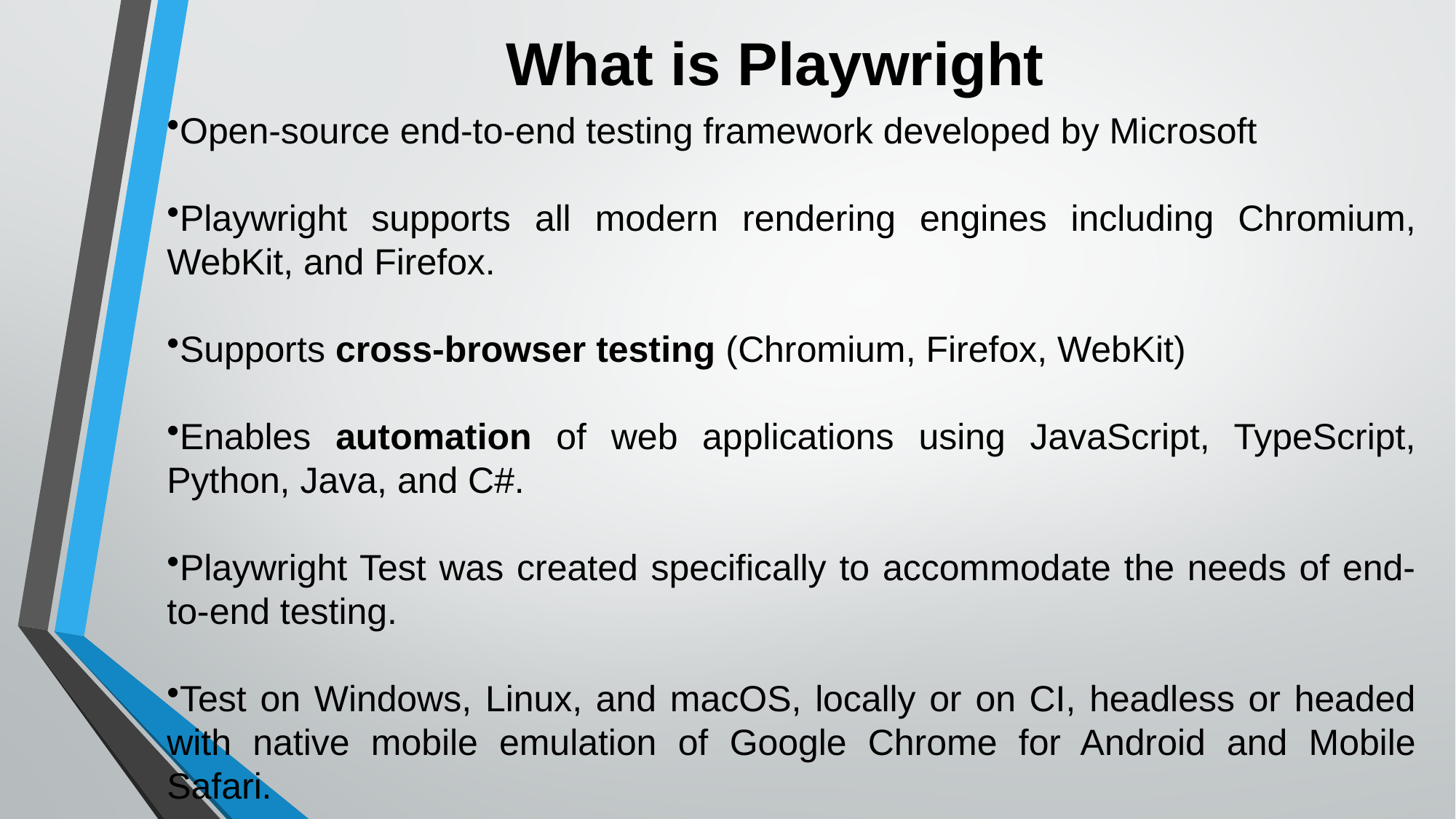

# What is Playwright
Open-source end-to-end testing framework developed by Microsoft

Playwright supports all modern rendering engines including Chromium, WebKit, and Firefox.

Supports cross-browser testing (Chromium, Firefox, WebKit)

Enables automation of web applications using JavaScript, TypeScript, Python, Java, and C#.

Playwright Test was created specifically to accommodate the needs of end-to-end testing.

Test on Windows, Linux, and macOS, locally or on CI, headless or headed with native mobile emulation of Google Chrome for Android and Mobile Safari.